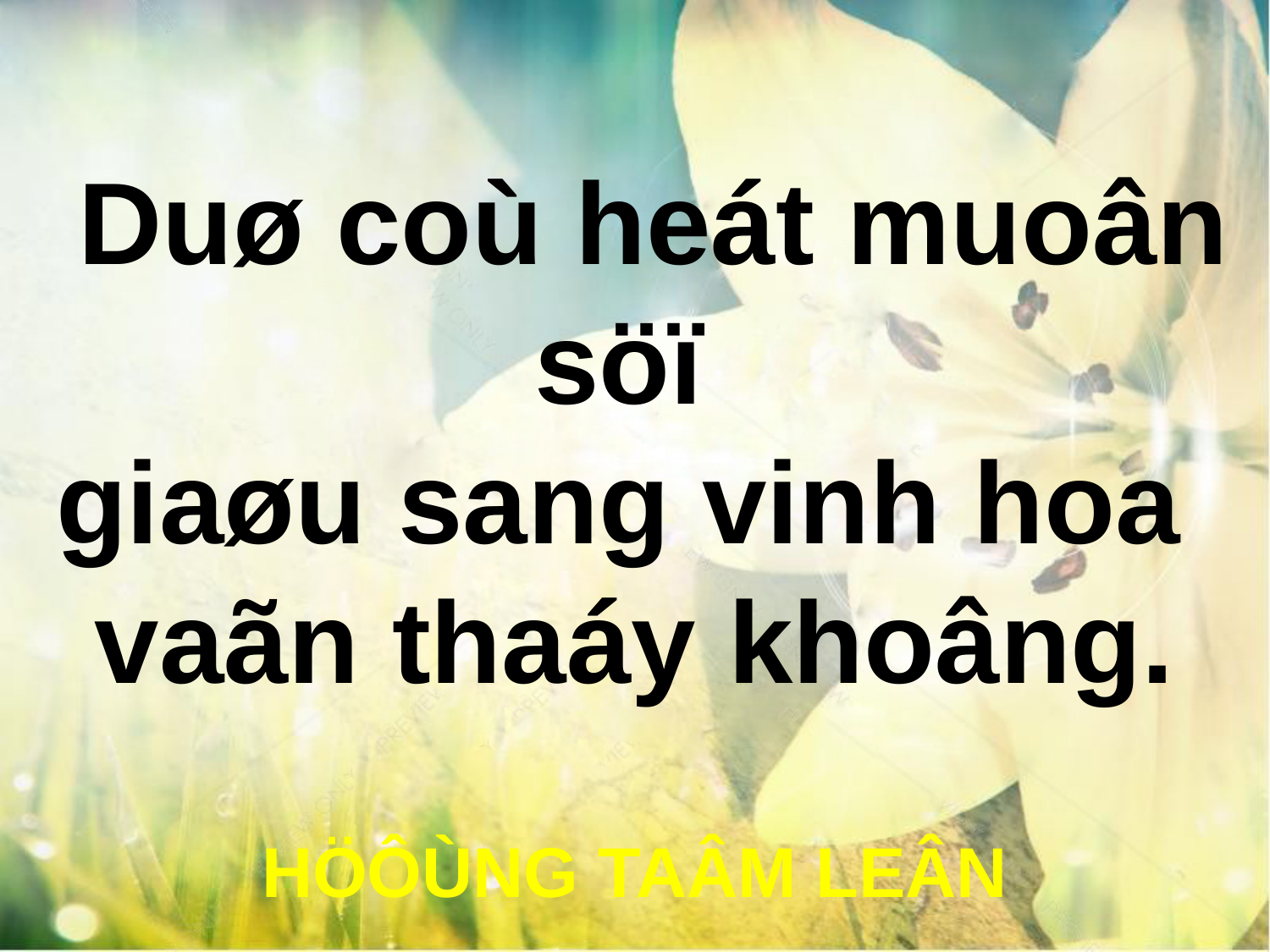

Duø coù heát muoân söï
giaøu sang vinh hoa
vaãn thaáy khoâng.
HÖÔÙNG TAÂM LEÂN